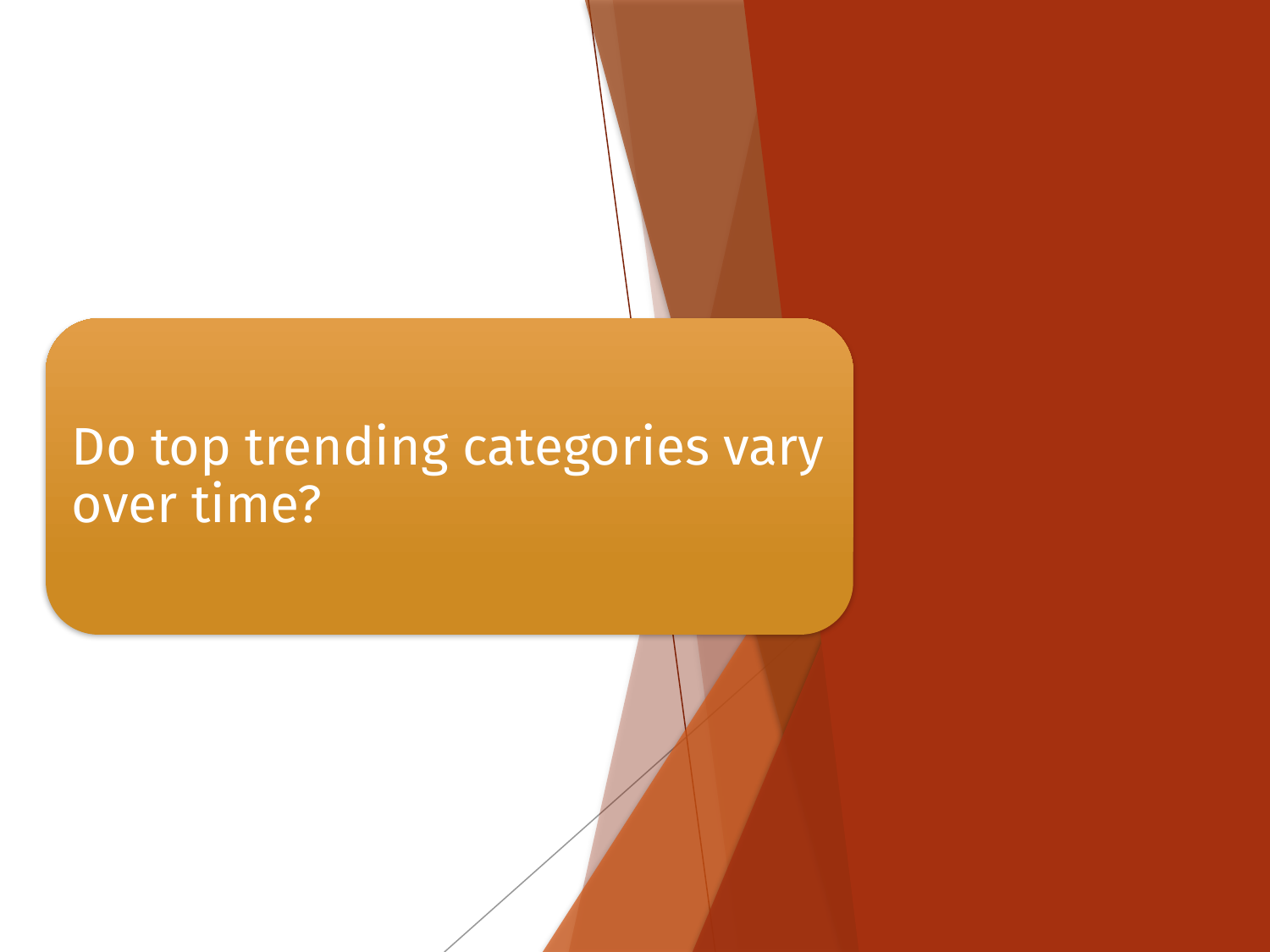

Do top trending categories vary over time?